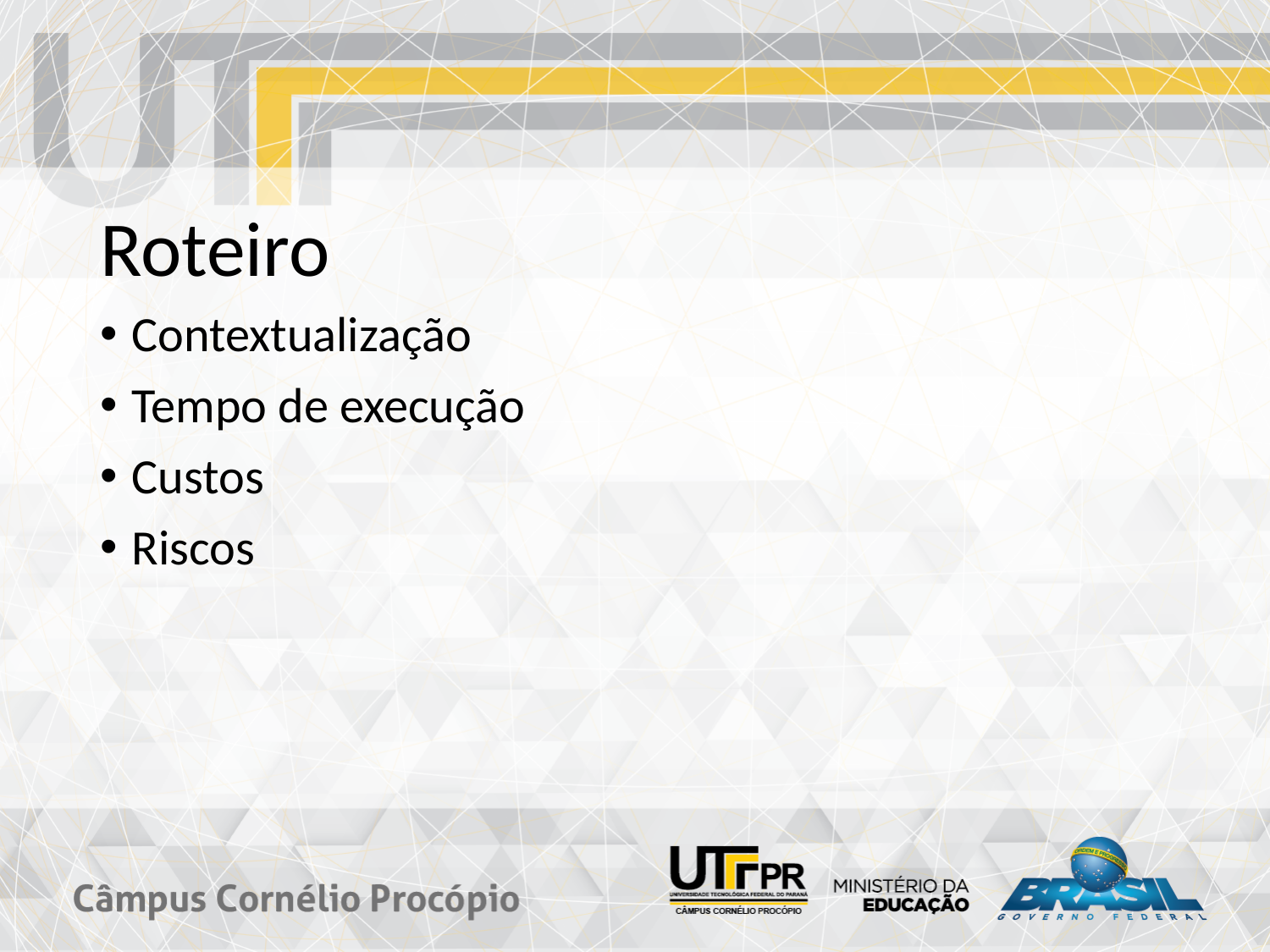

# Roteiro
Contextualização
Tempo de execução
Custos
Riscos